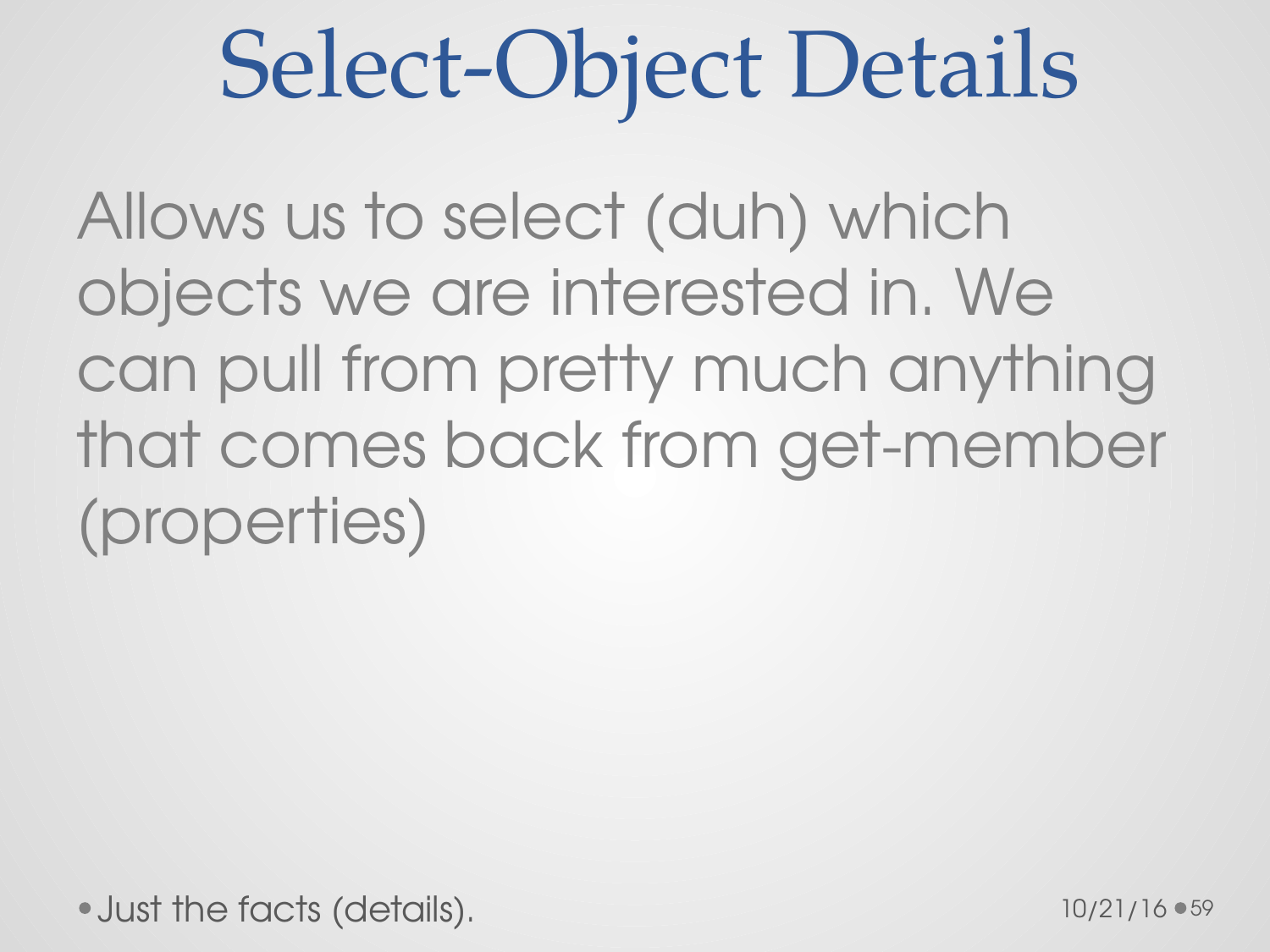

# Select-Object Details
Allows us to select (duh) which objects we are interested in. We can pull from pretty much anything that comes back from get-member (properties)

Just the facts (details).
10/21/16
59